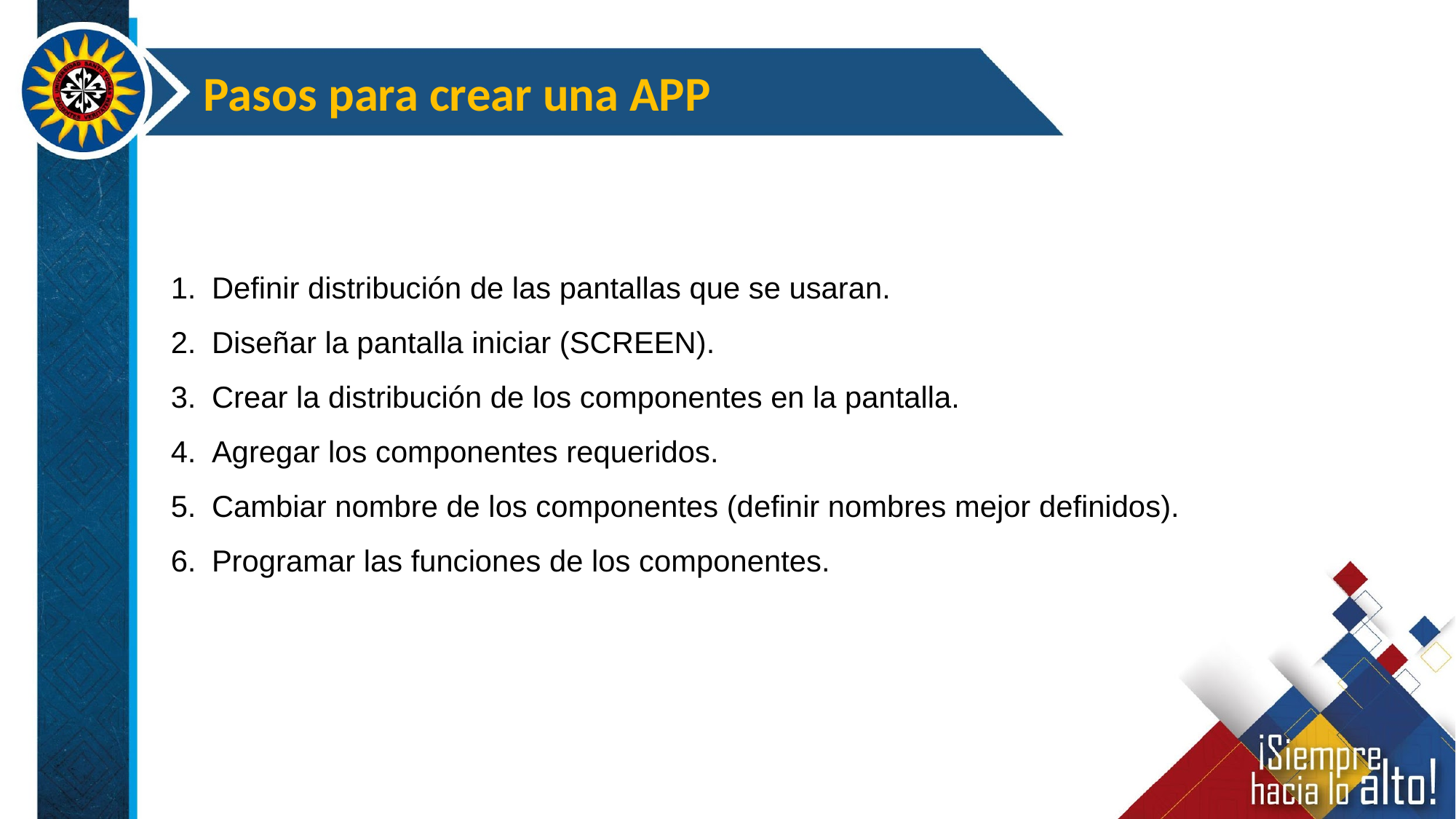

Pasos para crear una APP
Definir distribución de las pantallas que se usaran.
Diseñar la pantalla iniciar (SCREEN).
Crear la distribución de los componentes en la pantalla.
Agregar los componentes requeridos.
Cambiar nombre de los componentes (definir nombres mejor definidos).
Programar las funciones de los componentes.